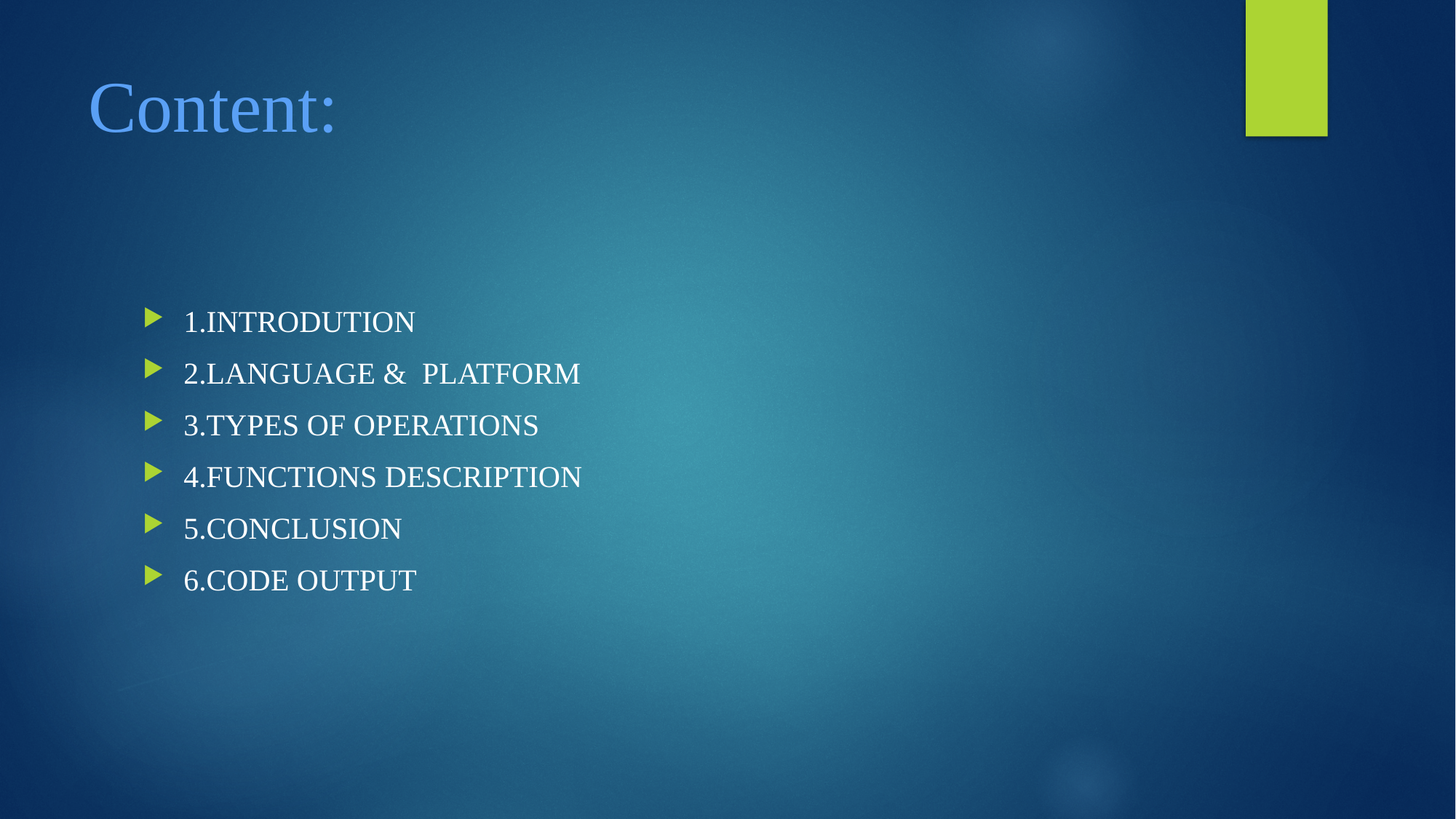

# Content:

1.INTRODUTION
2.LANGUAGE &  PLATFORM
3.TYPES OF OPERATIONS
4.FUNCTIONS DESCRIPTION
5.CONCLUSION
6.CODE OUTPUT